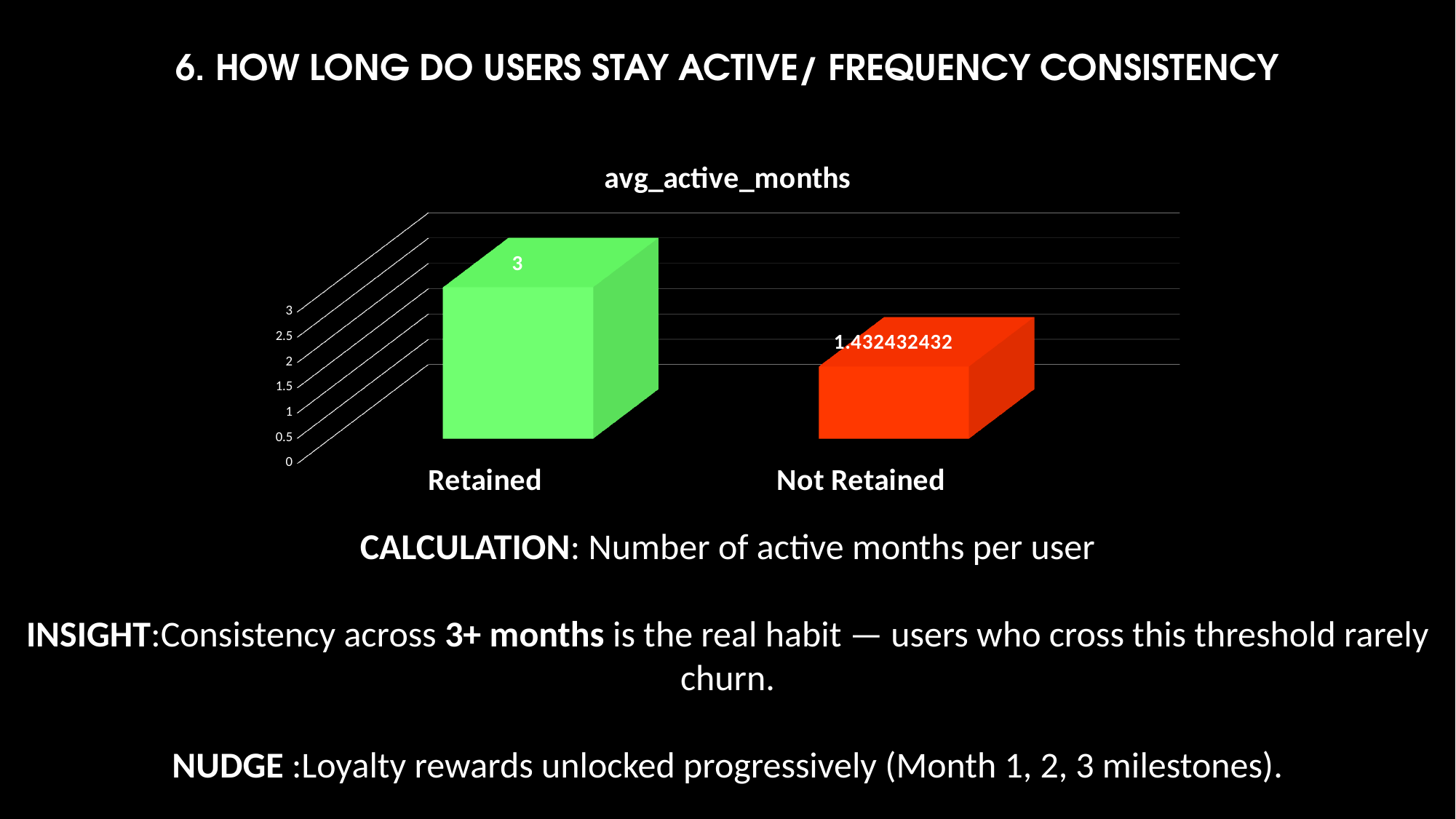

# 6. HOW LONG DO USERS STAY ACTIVE/ FREQUENCY CONSISTENCY

[unsupported chart]

CALCULATION: Number of active months per user

INSIGHT:Consistency across 3+ months is the real habit — users who cross this threshold rarely churn.

NUDGE :Loyalty rewards unlocked progressively (Month 1, 2, 3 milestones).